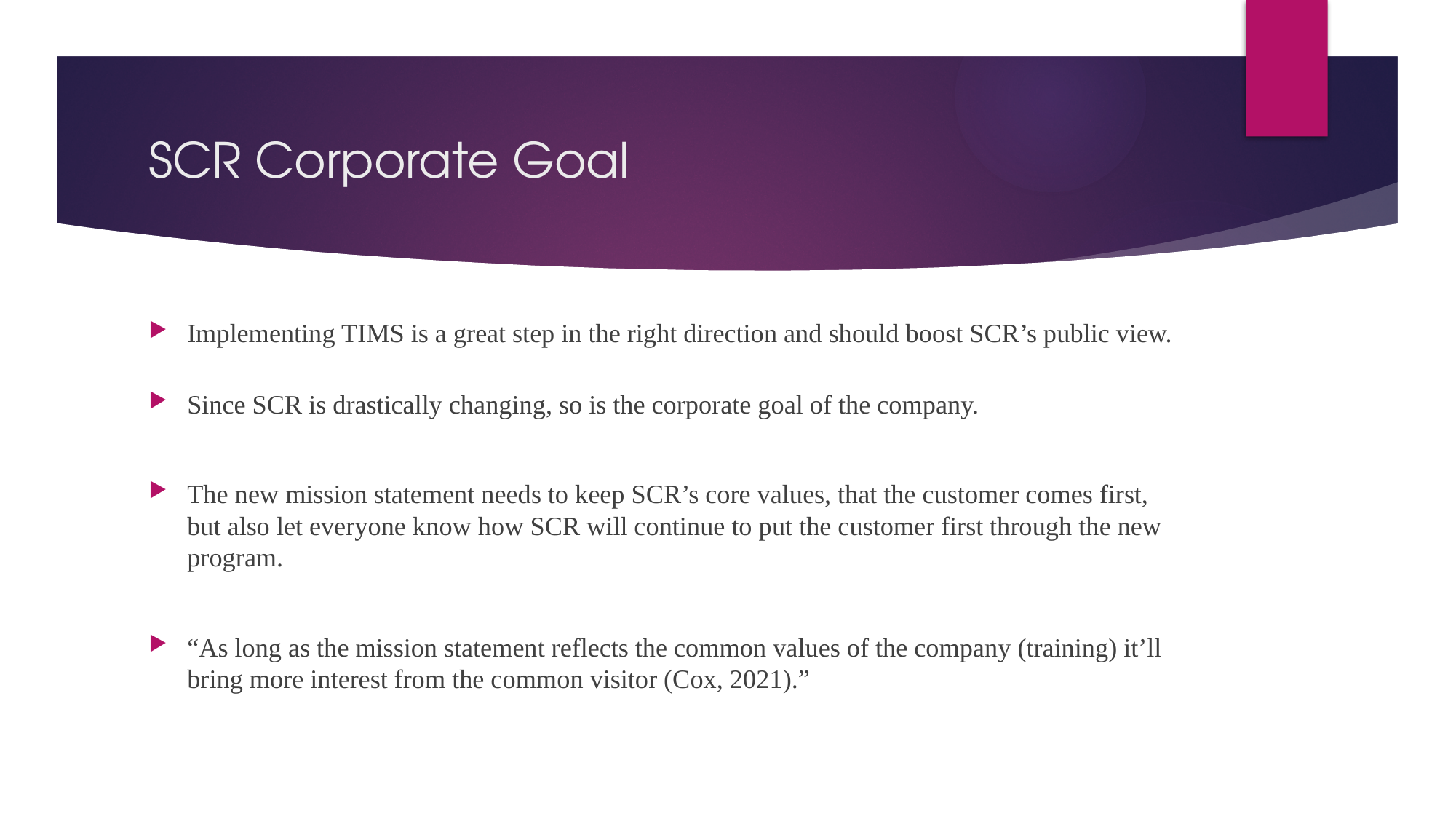

# SCR Corporate Goal
Implementing TIMS is a great step in the right direction and should boost SCR’s public view.

Since SCR is drastically changing, so is the corporate goal of the company.

The new mission statement needs to keep SCR’s core values, that the customer comes first, but also let everyone know how SCR will continue to put the customer first through the new program.

“As long as the mission statement reflects the common values of the company (training) it’ll bring more interest from the common visitor (Cox, 2021).”